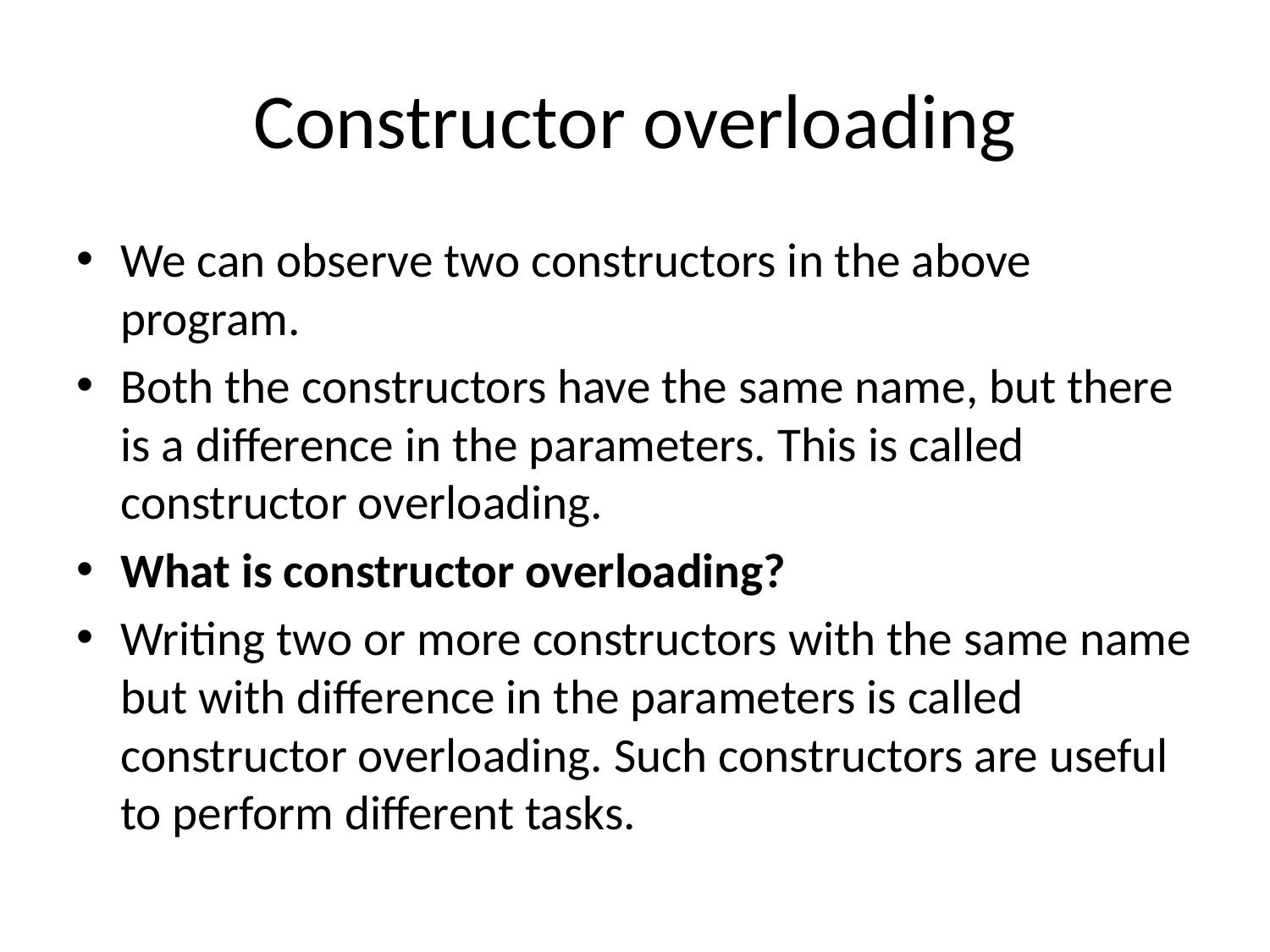

# Constructor overloading
We can observe two constructors in the above program.
Both the constructors have the same name, but there is a difference in the parameters. This is called constructor overloading.
What is constructor overloading?
Writing two or more constructors with the same name but with difference in the parameters is called constructor overloading. Such constructors are useful to perform different tasks.